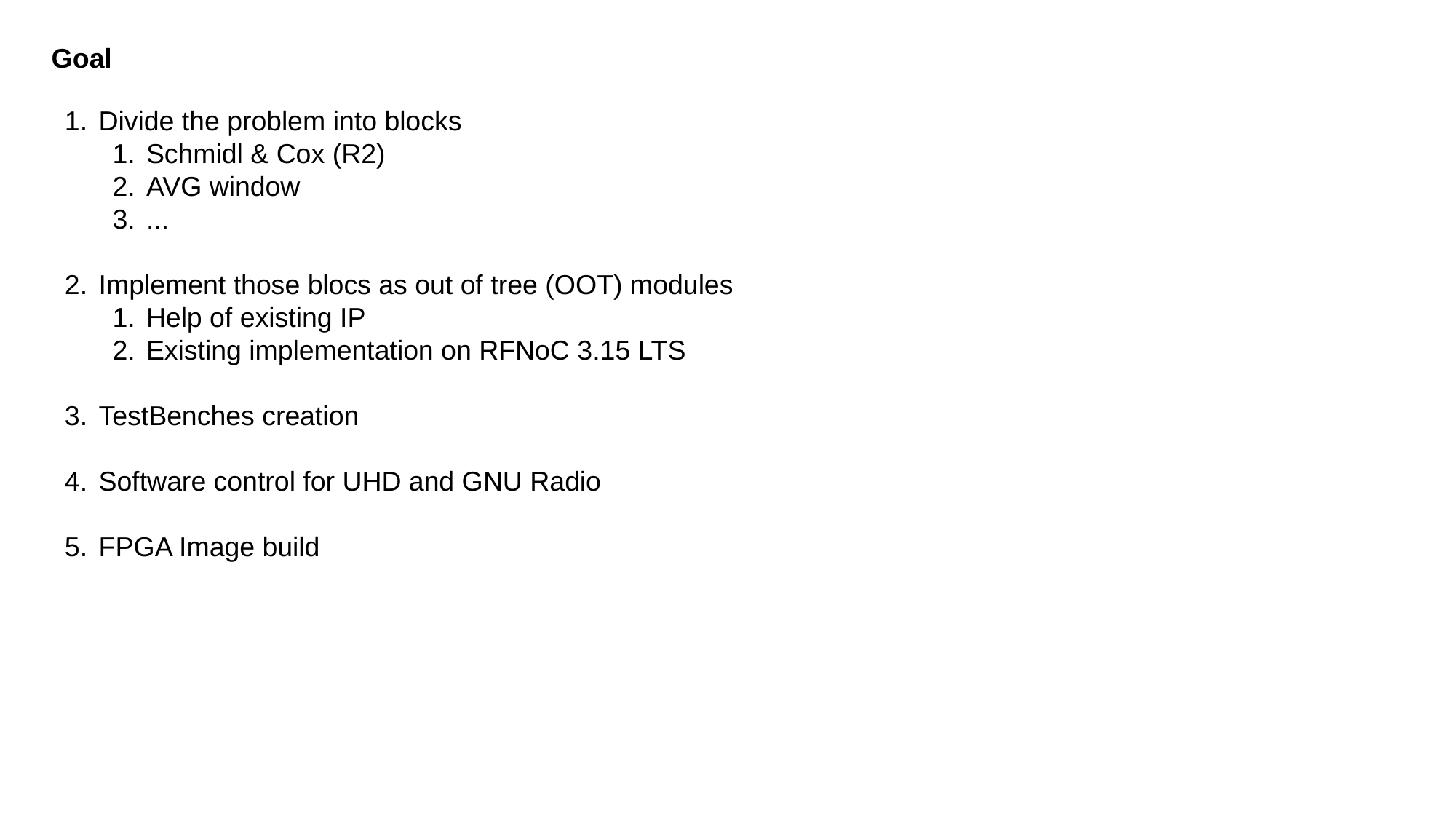

Goal
Divide the problem into blocks
Schmidl & Cox (R2)
AVG window
...

Implement those blocs as out of tree (OOT) modules
Help of existing IP
Existing implementation on RFNoC 3.15 LTS

TestBenches creation

Software control for UHD and GNU Radio

FPGA Image build